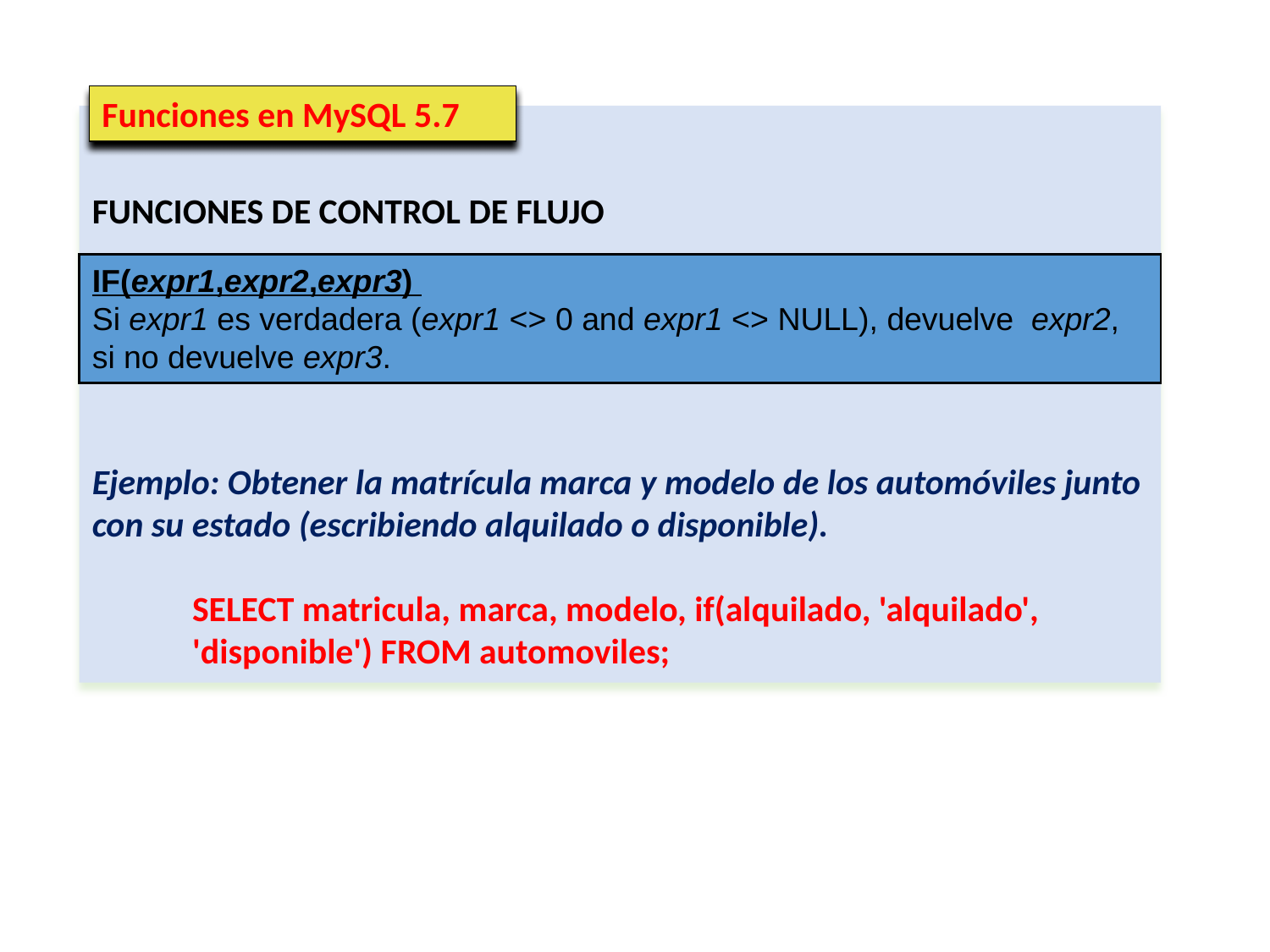

Funciones en MySQL 5.7

FUNCIONES DE CONTROL DE FLUJO

Ejemplo: Obtener la matrícula marca y modelo de los automóviles junto con su estado (escribiendo alquilado o disponible).

SELECT matricula, marca, modelo, if(alquilado, 'alquilado', 'disponible') FROM automoviles;
IF(expr1,expr2,expr3)
Si expr1 es verdadera (expr1 <> 0 and expr1 <> NULL), devuelve  expr2, si no devuelve expr3.